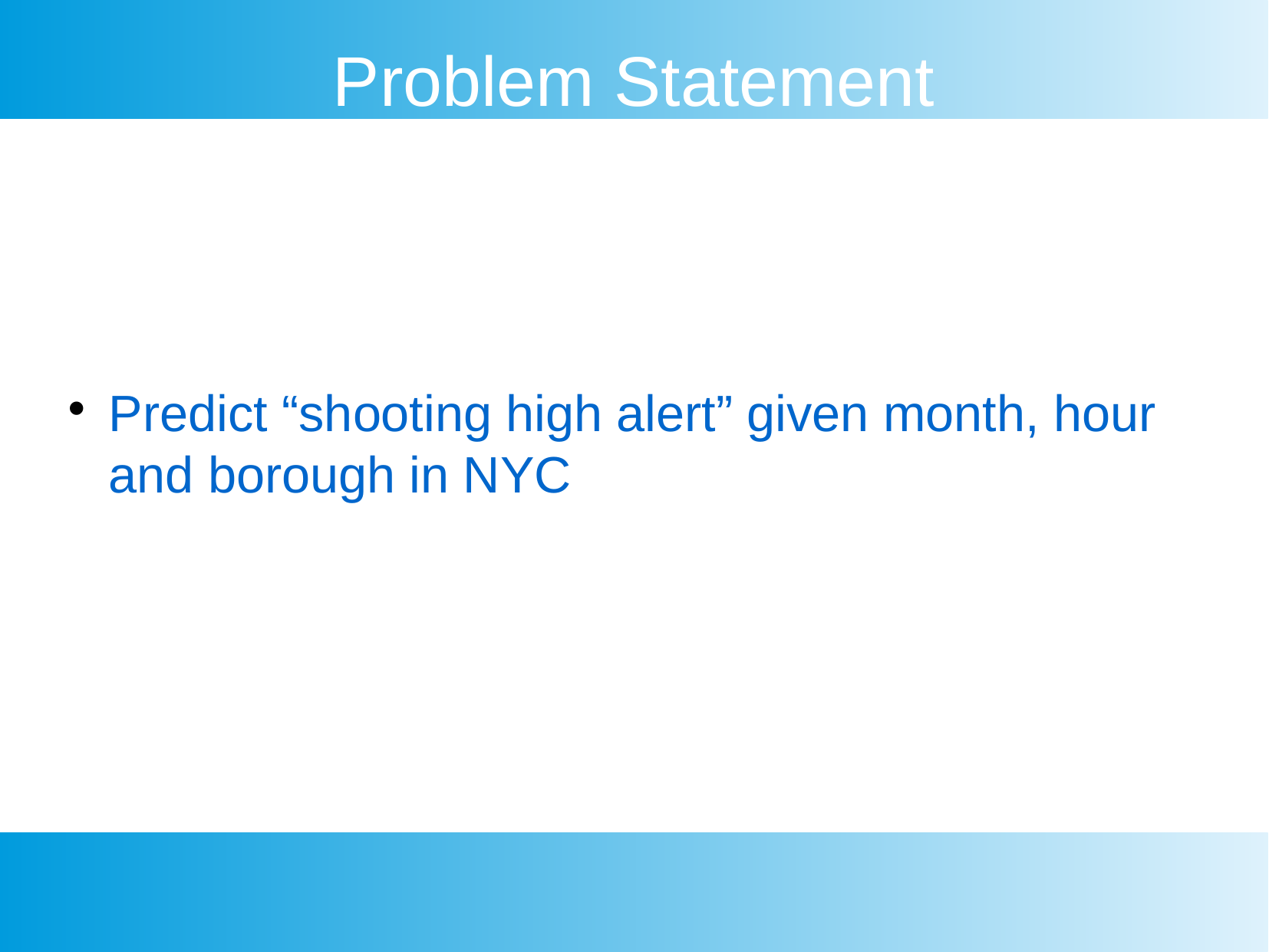

Problem Statement

Predict “shooting high alert” given month, hour and borough in NYC